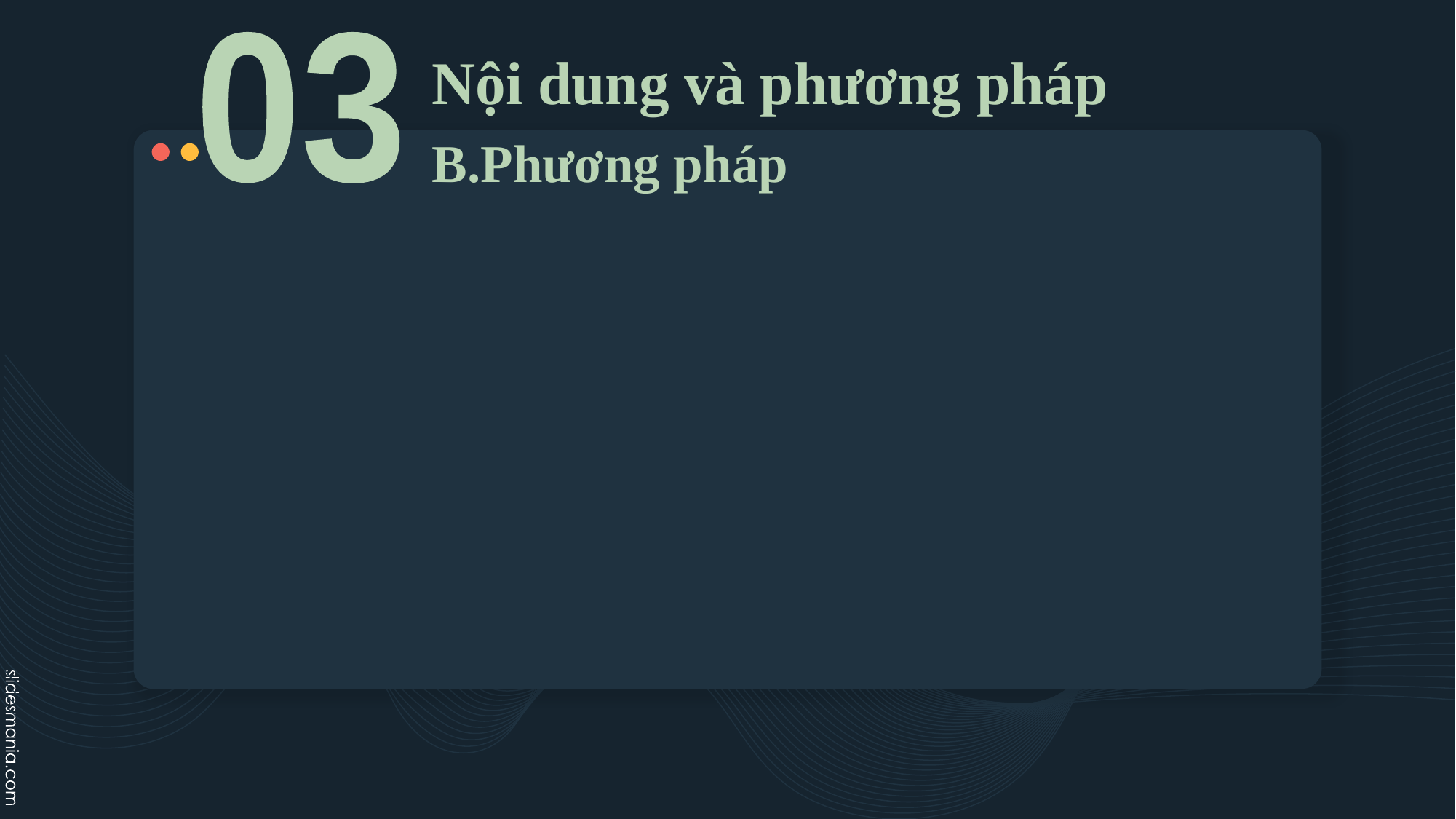

03
# Nội dung và phương pháp
B.Phương pháp